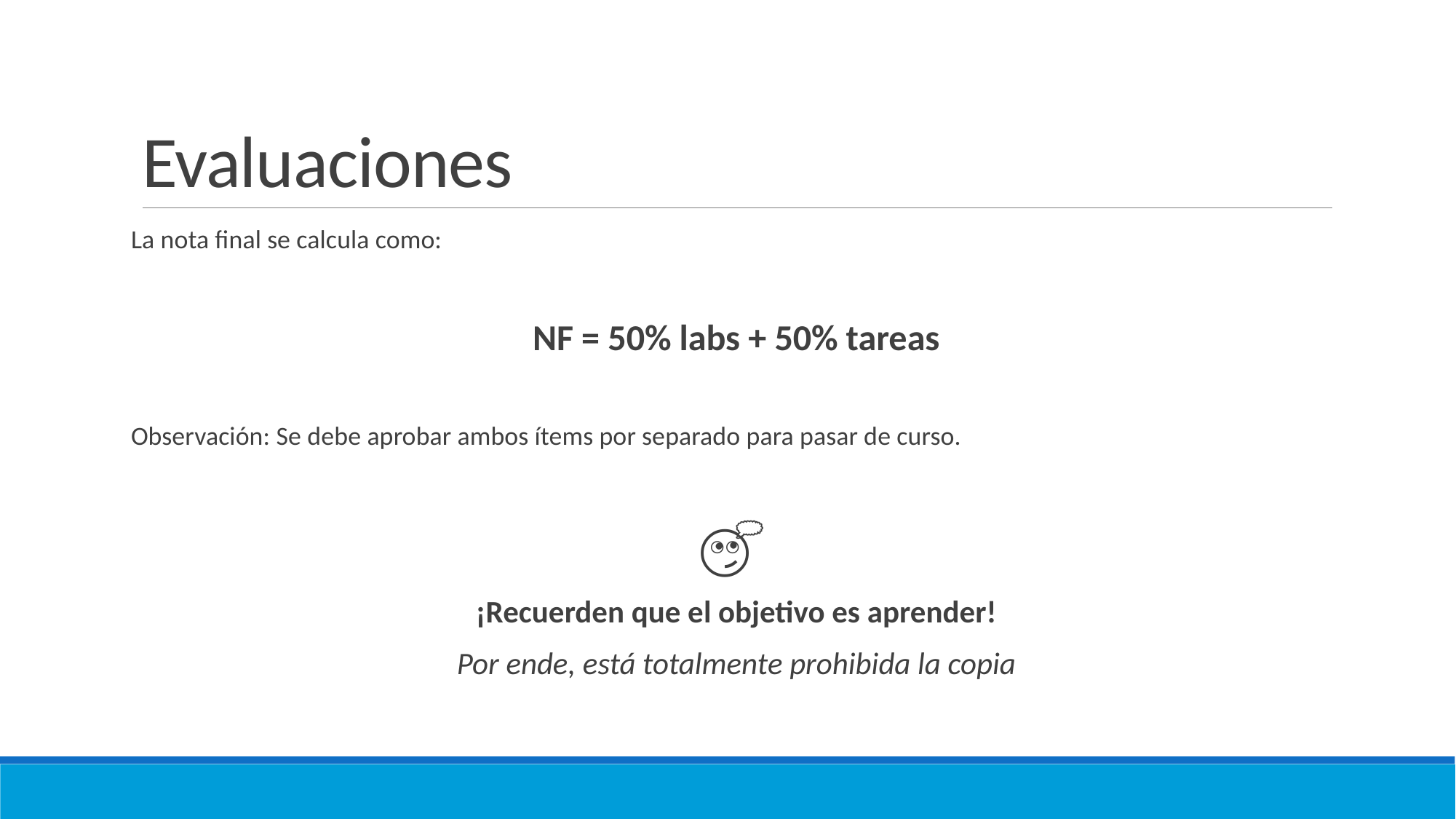

# Evaluaciones
La nota final se calcula como:

NF = 50% labs + 50% tareas

Observación: Se debe aprobar ambos ítems por separado para pasar de curso.

🤔
¡Recuerden que el objetivo es aprender!
Por ende, está totalmente prohibida la copia